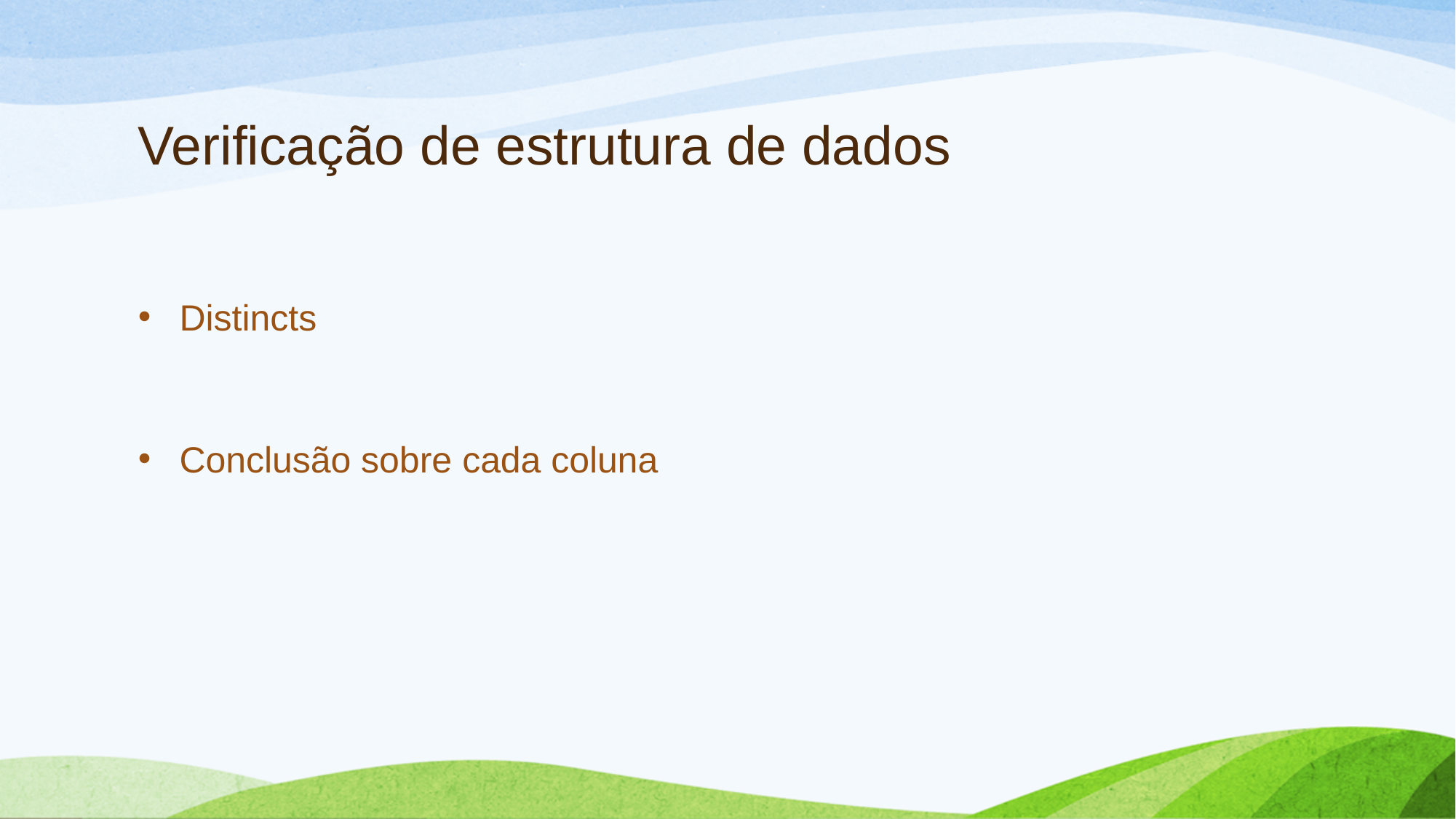

# Verificação de estrutura de dados

Distincts

Conclusão sobre cada coluna